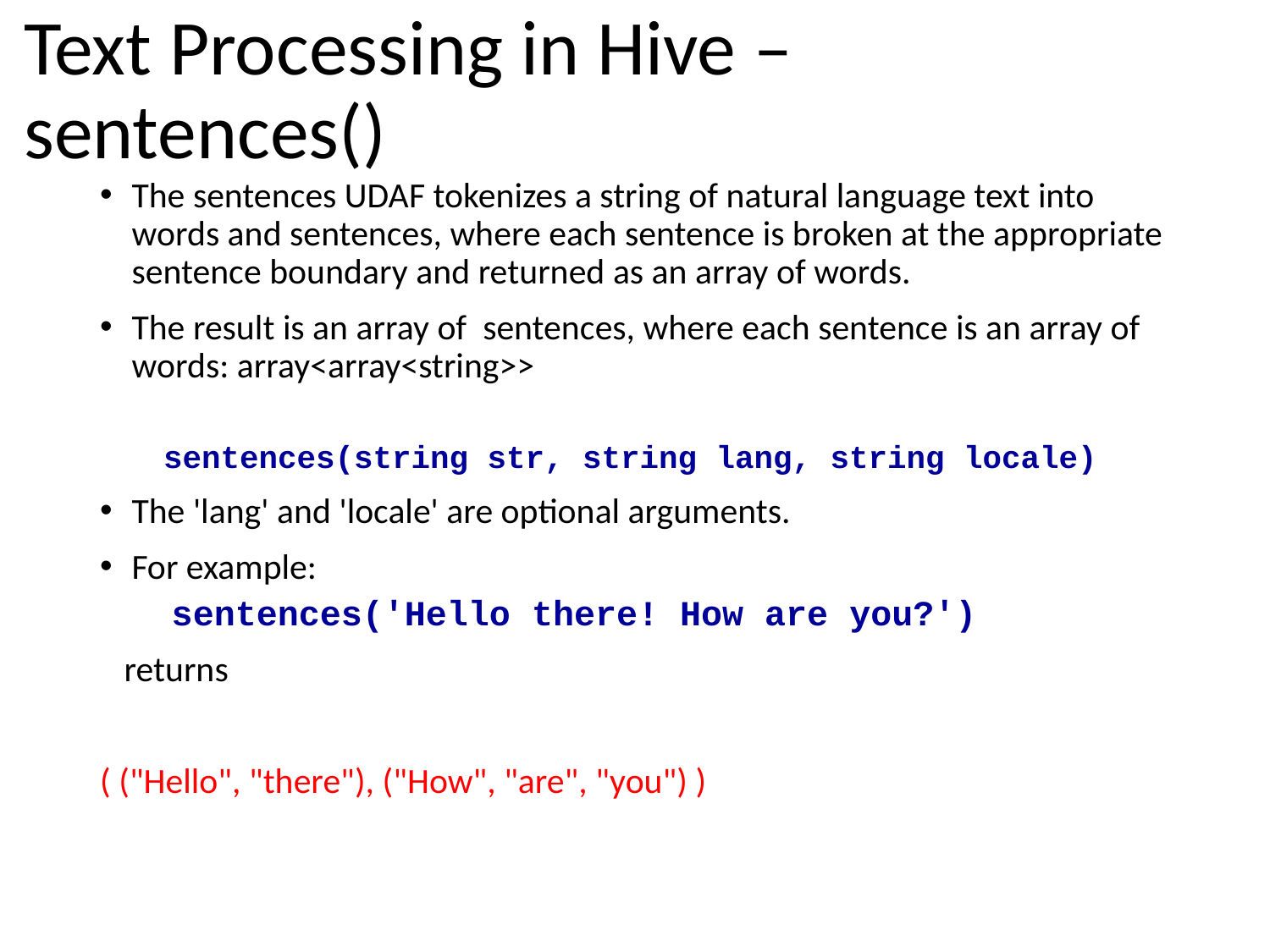

# Text Processing in Hive – sentences()
The sentences UDAF tokenizes a string of natural language text into words and sentences, where each sentence is broken at the appropriate sentence boundary and returned as an array of words.
The result is an array of  sentences, where each sentence is an array of words: array<array<string>>

sentences(string str, string lang, string locale)
The 'lang' and 'locale' are optional arguments.
For example:
 sentences('Hello there! How are you?')
   returns

( ("Hello", "there"), ("How", "are", "you") )